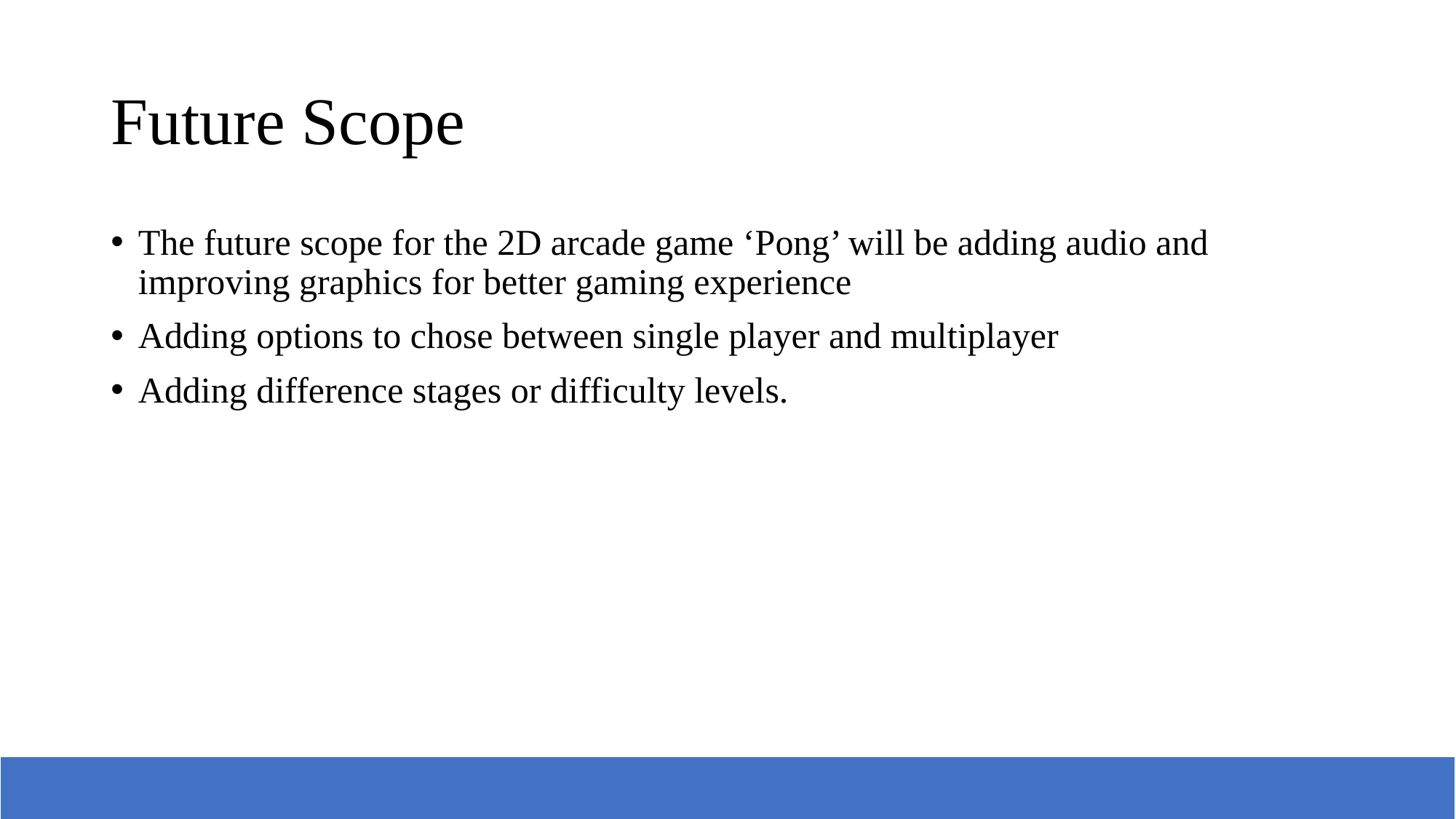

# Future Scope
The future scope for the 2D arcade game ‘Pong’ will be adding audio and improving graphics for better gaming experience
Adding options to chose between single player and multiplayer
Adding difference stages or difficulty levels.